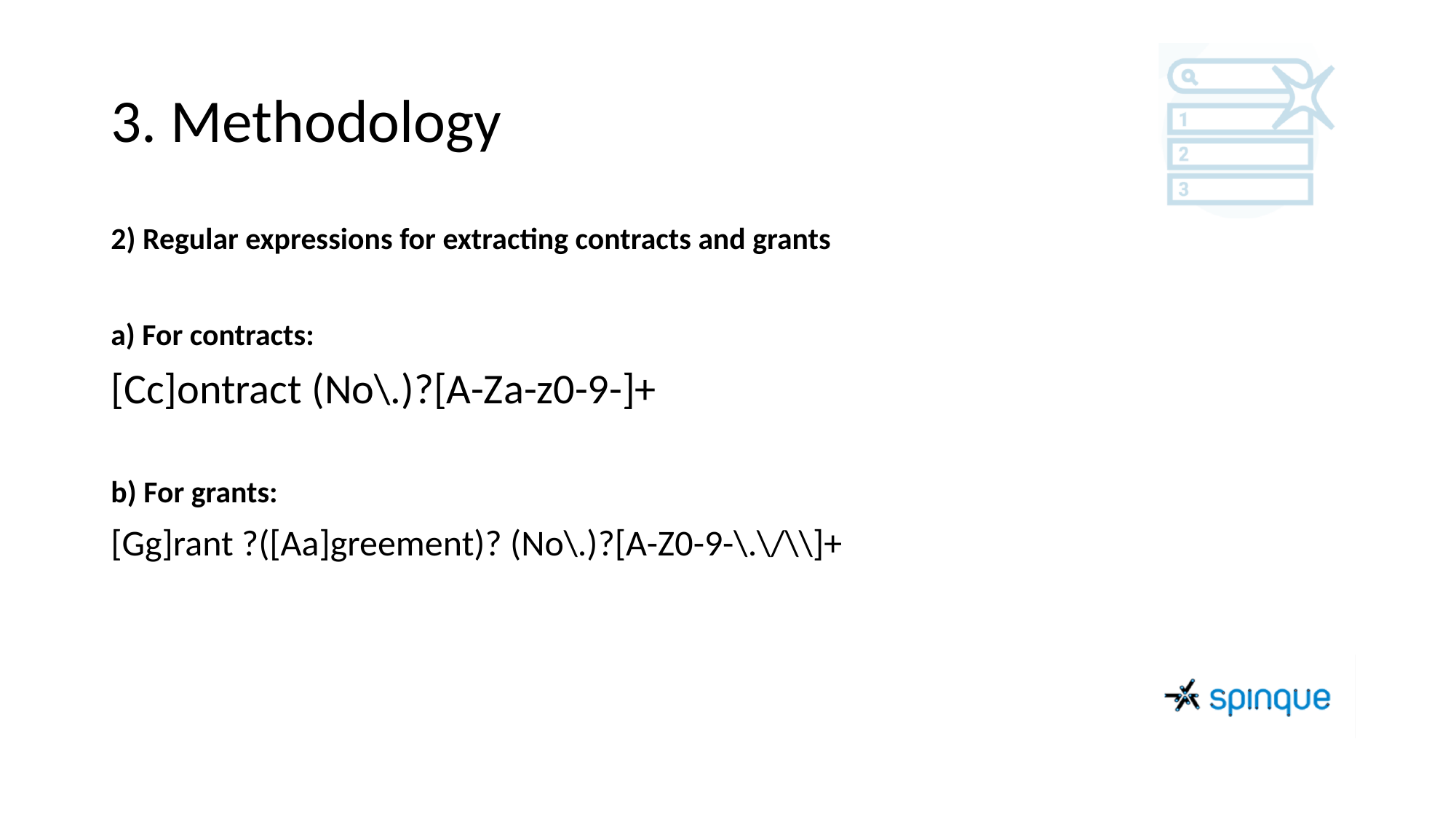

# 3. Methodology
2) Regular expressions for extracting contracts and grants

a) For contracts:
[Cc]ontract (No\.)?[A-Za-z0-9-]+

b) For grants:
[Gg]rant ?([Aa]greement)? (No\.)?[A-Z0-9-\.\/\\]+